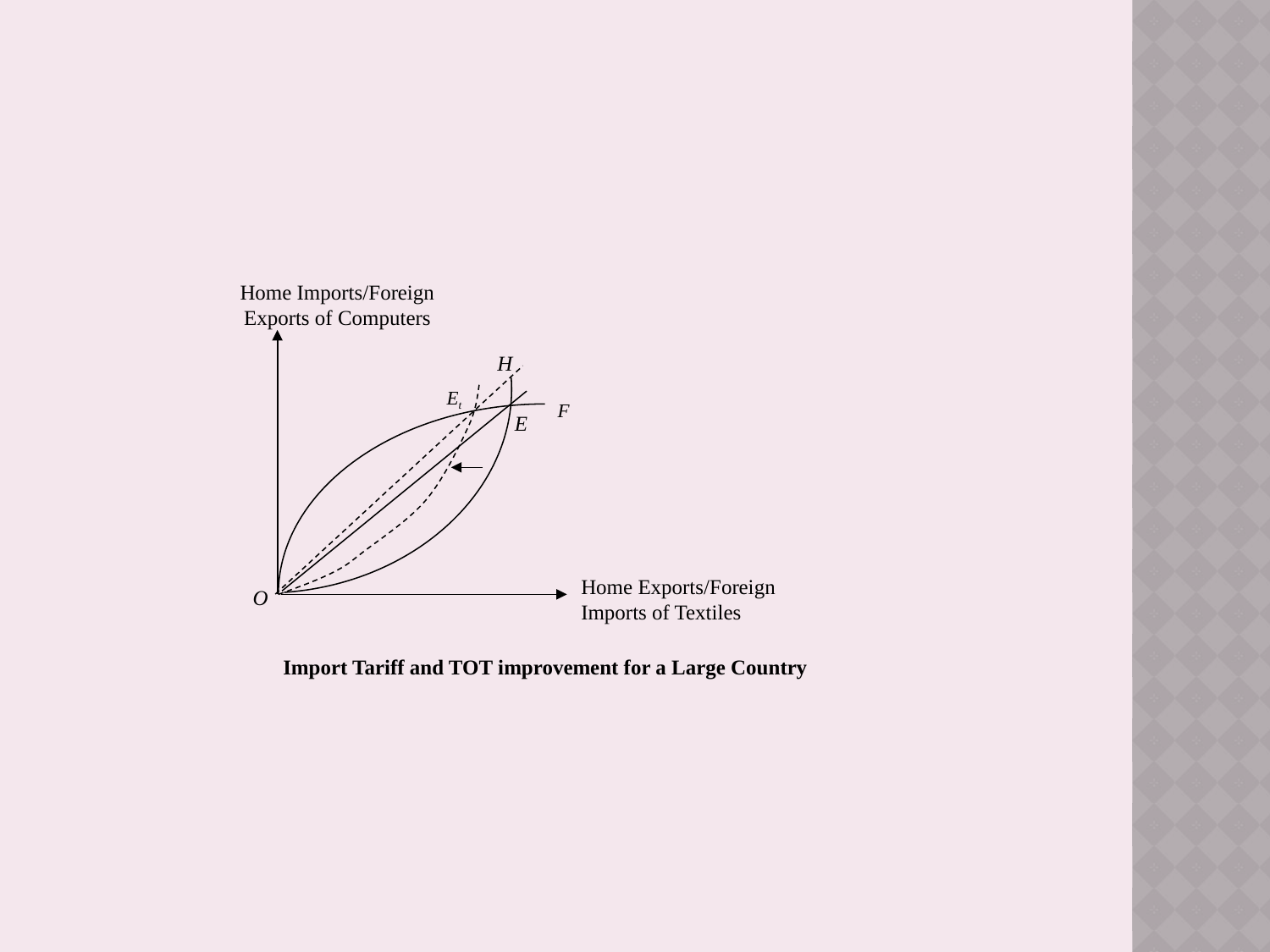

#

Home Imports/Foreign
Exports of Computers
H
Et

F
E

Home Exports/Foreign
Imports of Textiles
O
 Import Tariff and TOT improvement for a Large Country